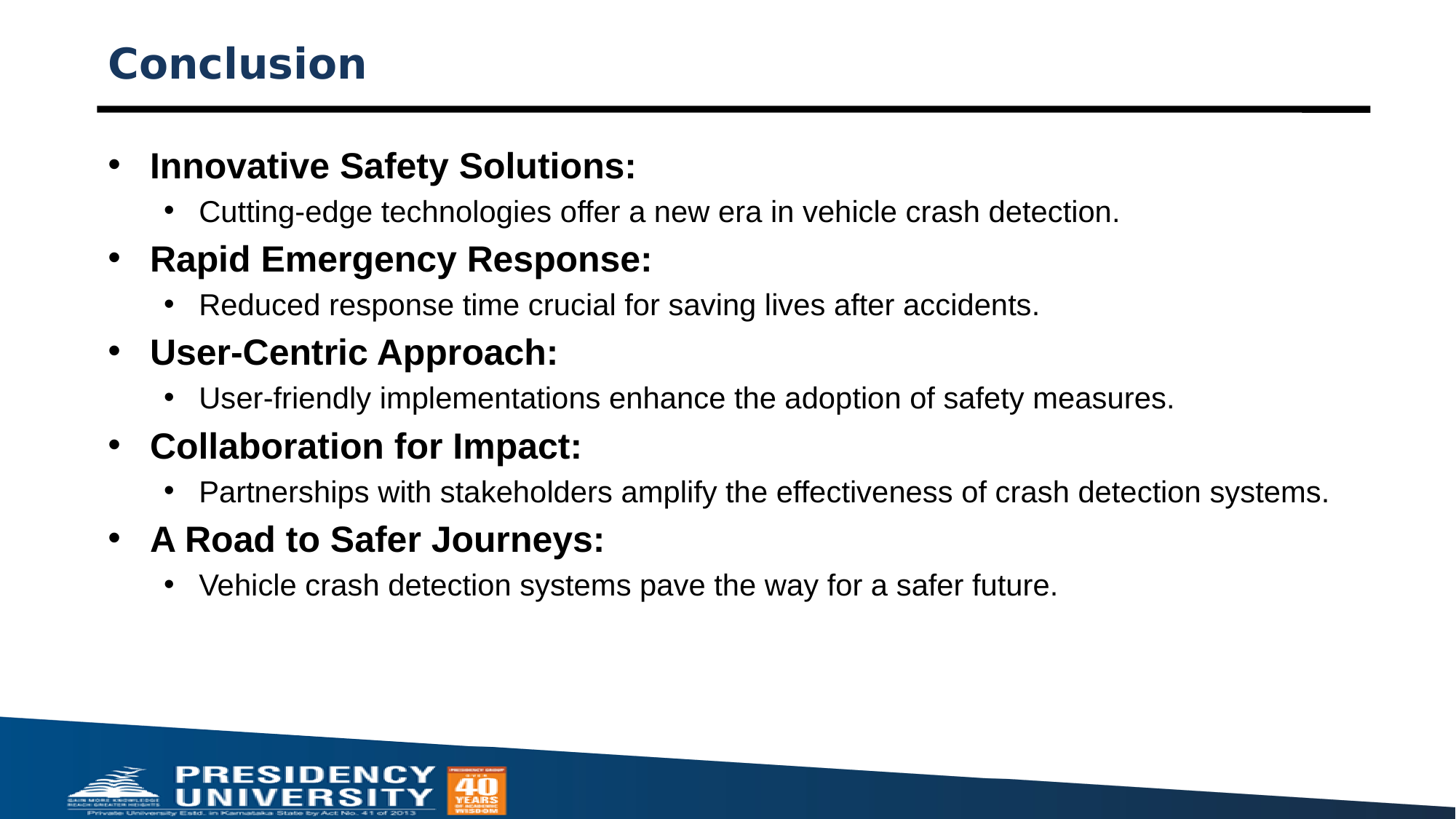

# Conclusion
Innovative Safety Solutions:
Cutting-edge technologies offer a new era in vehicle crash detection.
Rapid Emergency Response:
Reduced response time crucial for saving lives after accidents.
User-Centric Approach:
User-friendly implementations enhance the adoption of safety measures.
Collaboration for Impact:
Partnerships with stakeholders amplify the effectiveness of crash detection systems.
A Road to Safer Journeys:
Vehicle crash detection systems pave the way for a safer future.